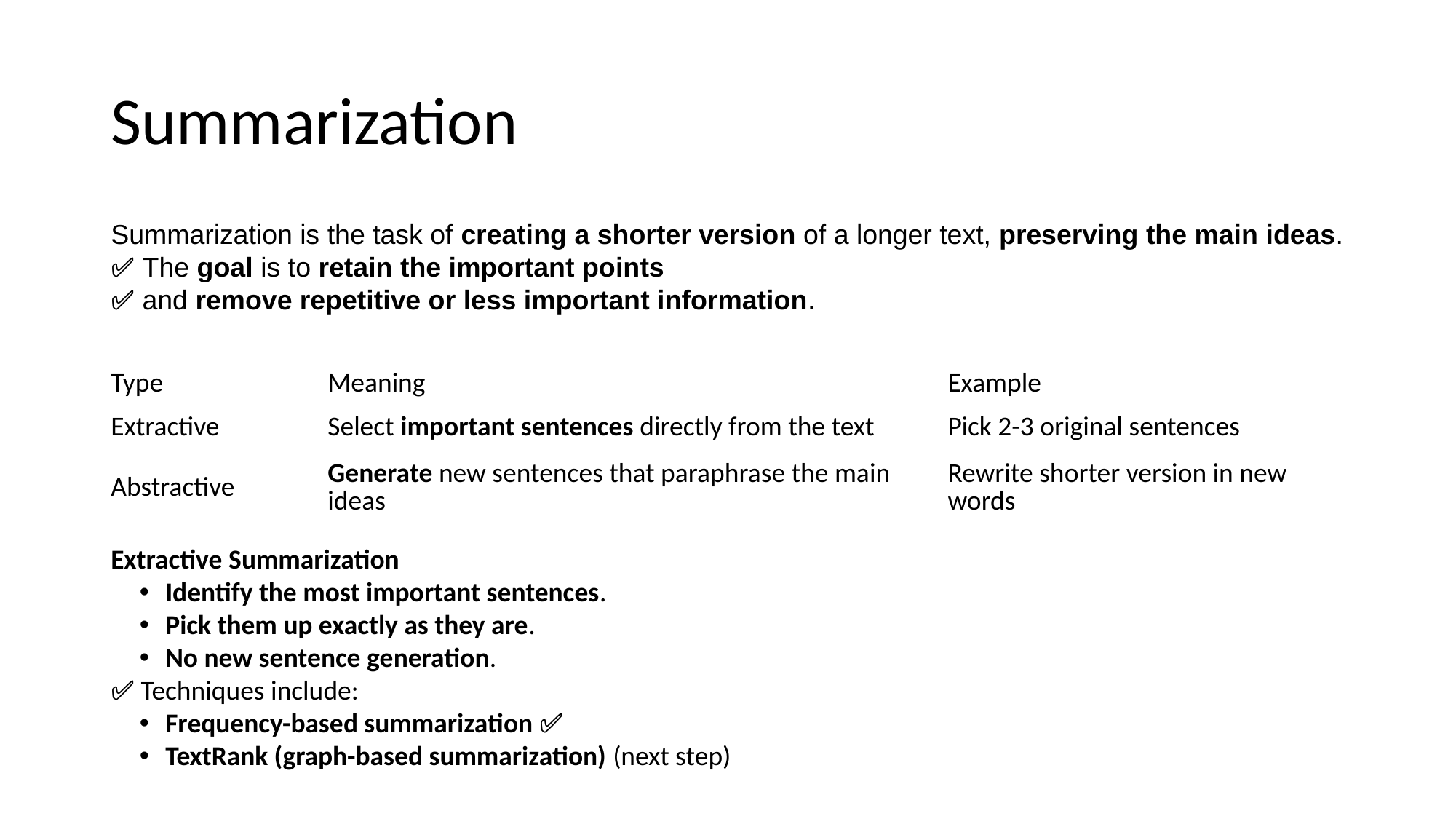

# Summarization
Summarization is the task of creating a shorter version of a longer text, preserving the main ideas.
✅ The goal is to retain the important points
✅ and remove repetitive or less important information.

| Type | Meaning | Example |
| --- | --- | --- |
| Extractive | Select important sentences directly from the text | Pick 2-3 original sentences |
| Abstractive | Generate new sentences that paraphrase the main ideas | Rewrite shorter version in new words |
Extractive Summarization
Identify the most important sentences.
Pick them up exactly as they are.
No new sentence generation.
✅ Techniques include:
Frequency-based summarization ✅
TextRank (graph-based summarization) (next step)